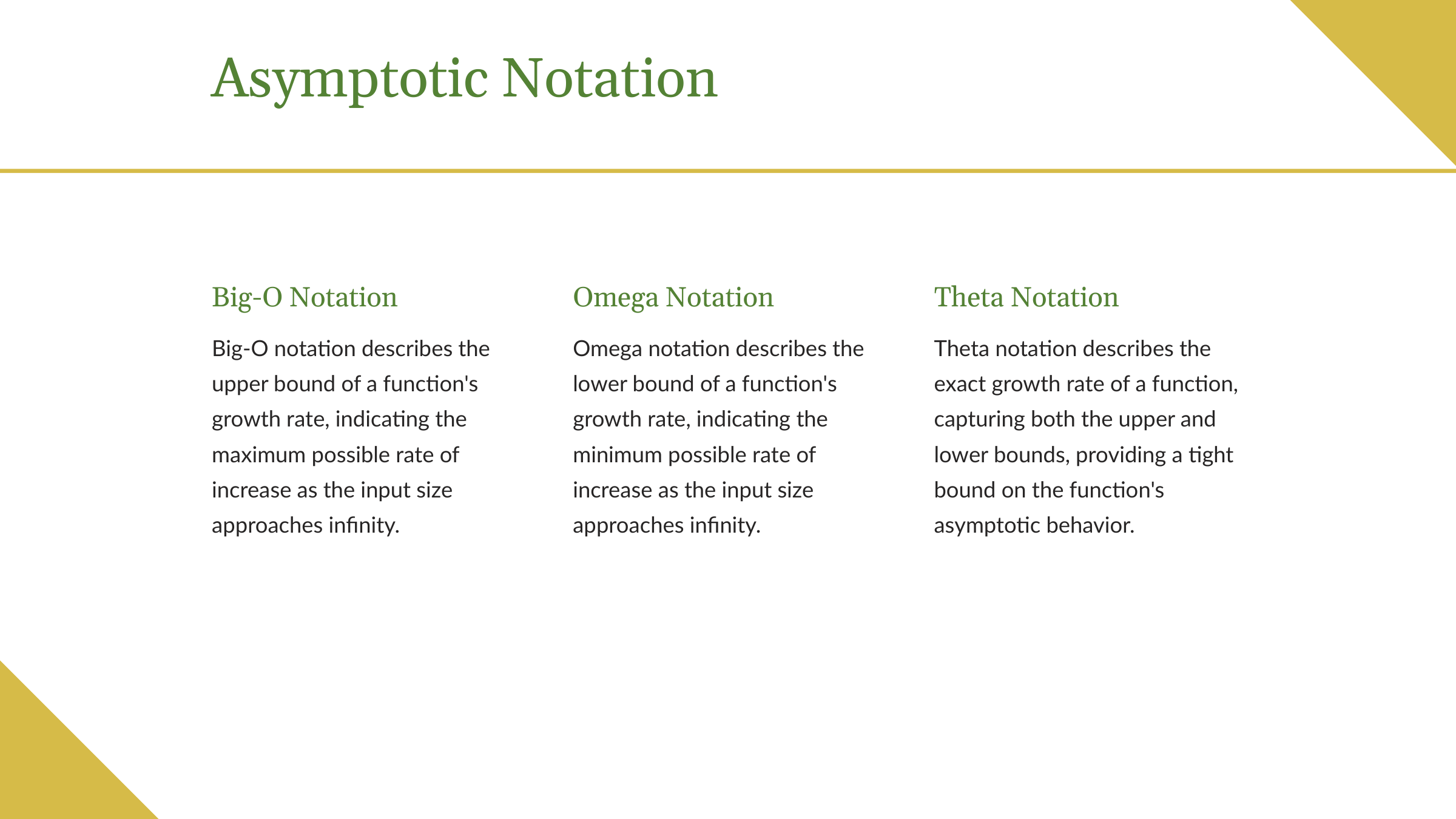

Asymptotic Notation

Big-O Notation
Omega Notation
Theta Notation
Big-O notation describes the upper bound of a function's growth rate, indicating the maximum possible rate of increase as the input size approaches infinity.
Omega notation describes the lower bound of a function's growth rate, indicating the minimum possible rate of increase as the input size approaches infinity.
Theta notation describes the exact growth rate of a function, capturing both the upper and lower bounds, providing a tight bound on the function's asymptotic behavior.